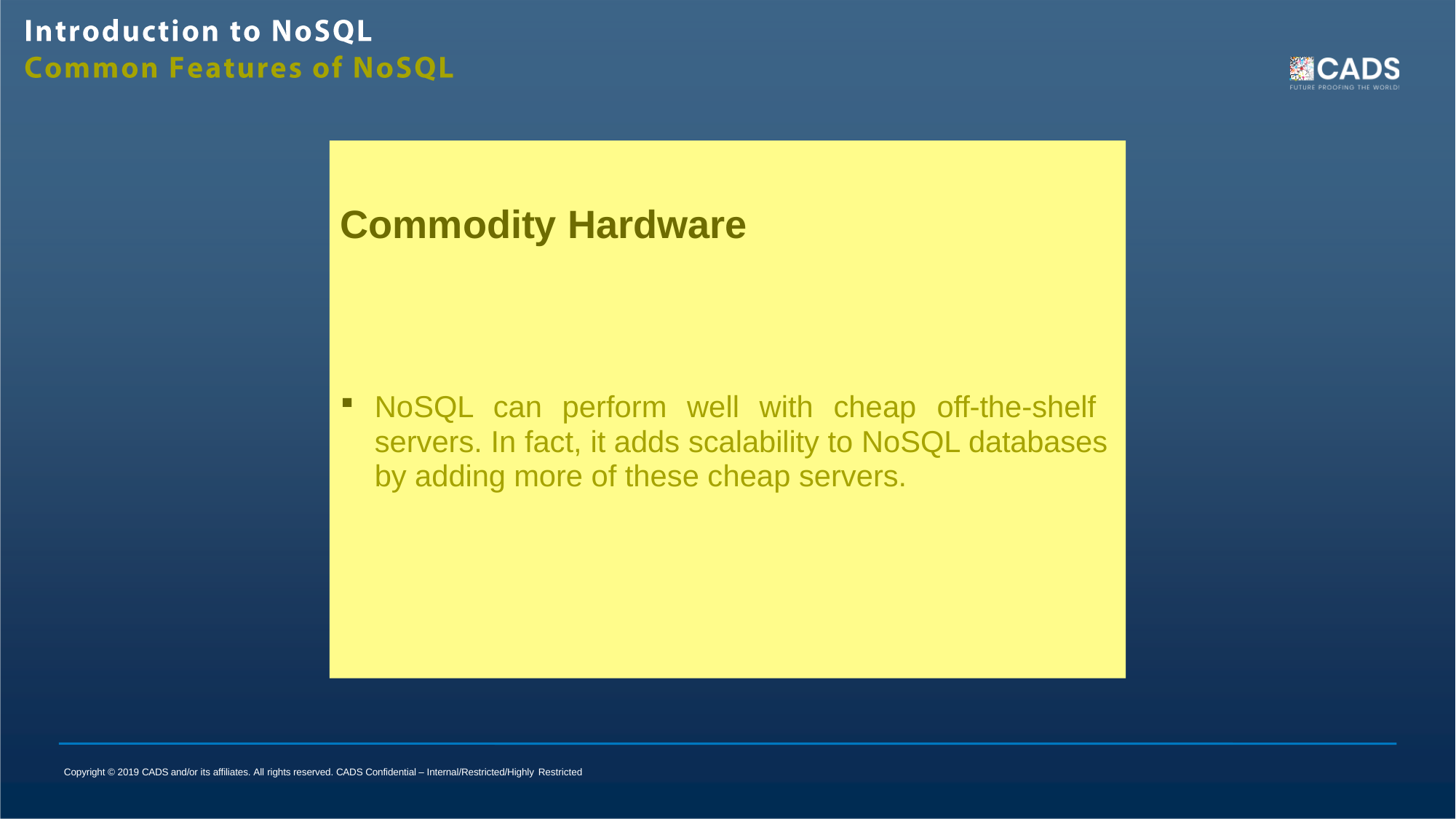

# Commodity Hardware
NoSQL can perform well with cheap off‐the‐shelf  servers. In fact, it adds scalability to NoSQL databases  by adding more of these cheap servers.

Copyright © 2019 CADS and/or its affiliates. All rights reserved. CADS Confidential – Internal/Restricted/Highly Restricted